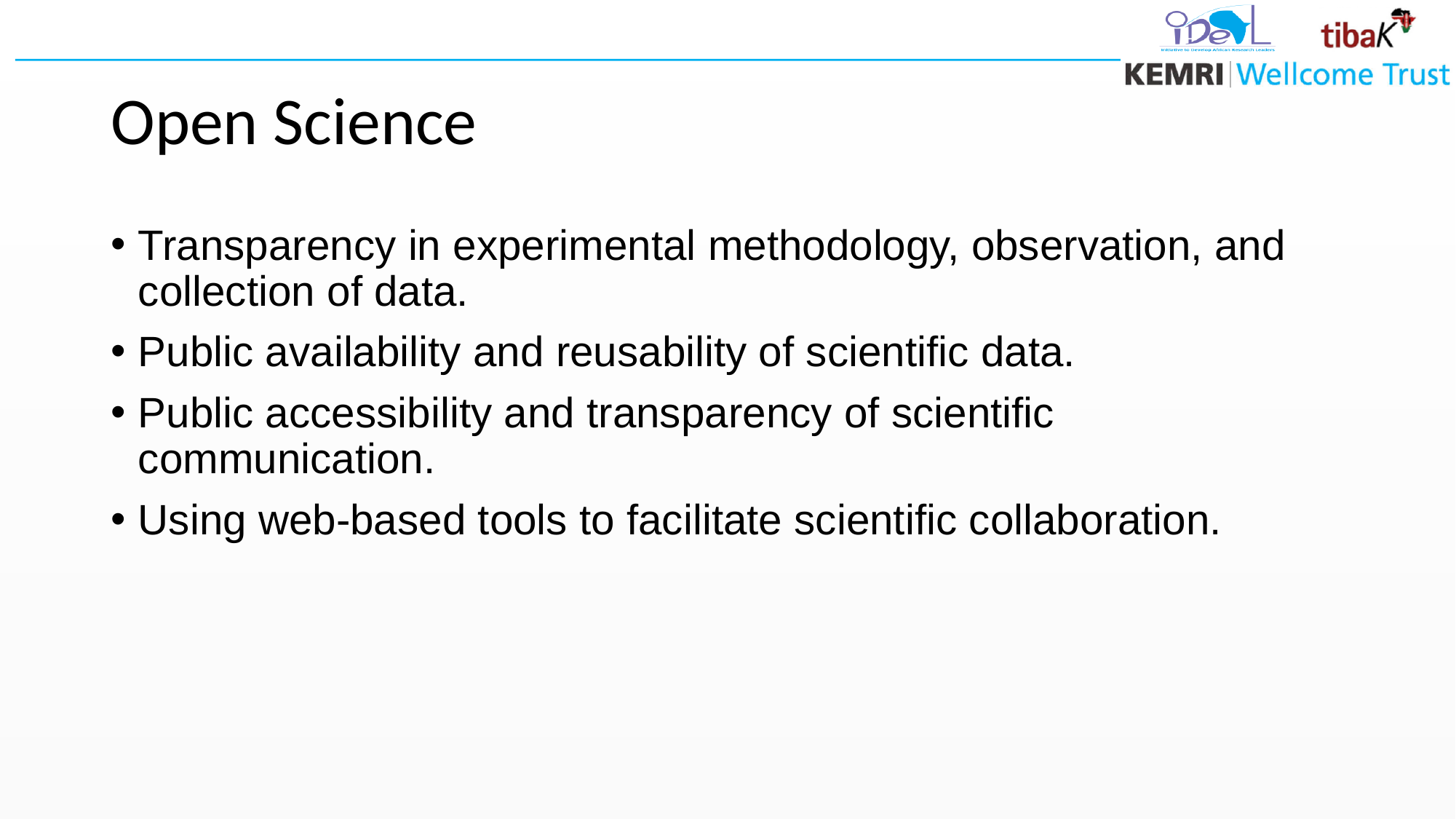

# Open Science
Transparency in experimental methodology, observation, and collection of data.
Public availability and reusability of scientific data.
Public accessibility and transparency of scientific communication.
Using web-based tools to facilitate scientific collaboration.